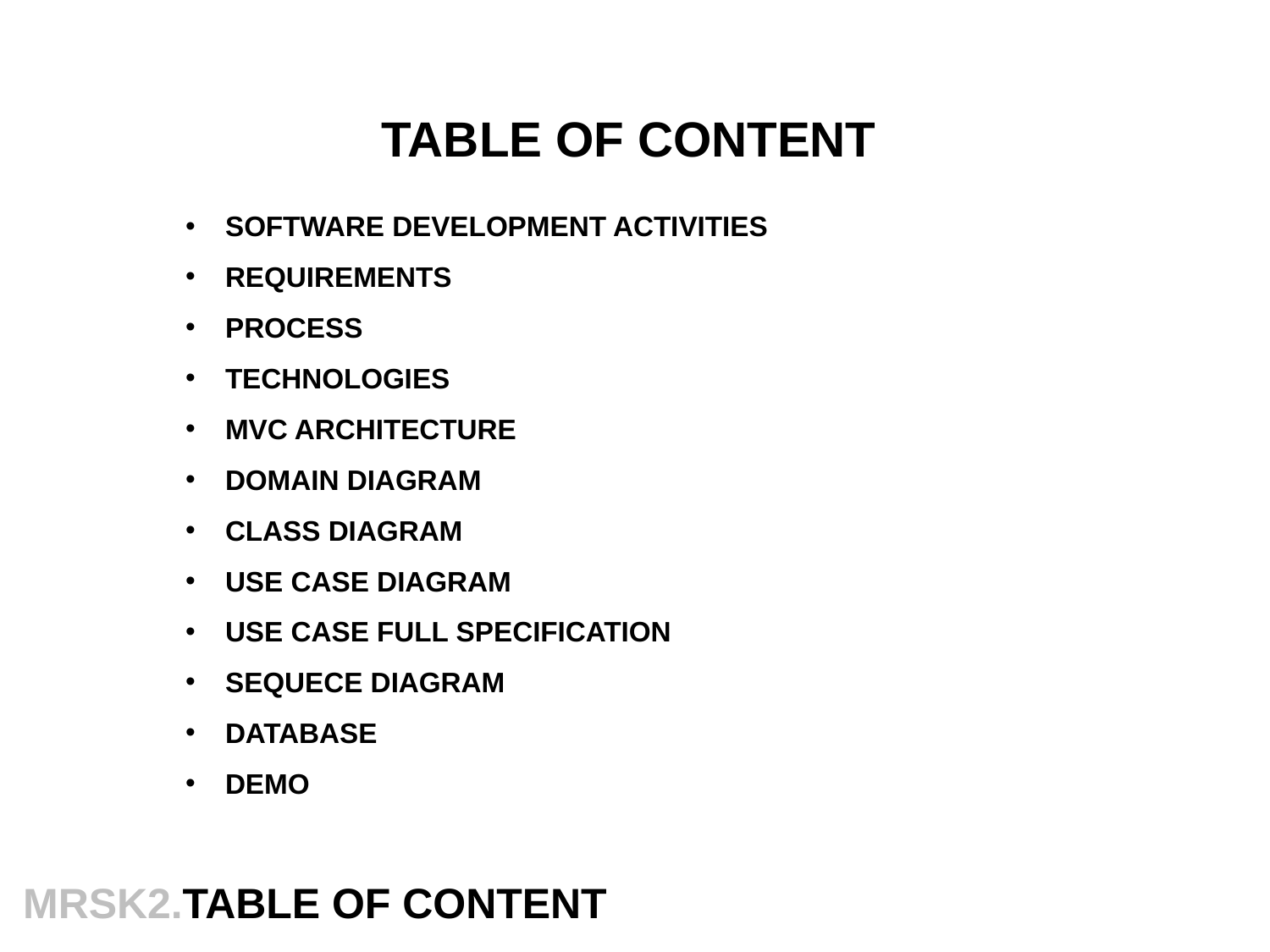

TABLE OF CONTENT
SOFTWARE DEVELOPMENT ACTIVITIES
REQUIREMENTS
PROCESS
TECHNOLOGIES
MVC ARCHITECTURE
DOMAIN DIAGRAM
CLASS DIAGRAM
USE CASE DIAGRAM
USE CASE FULL SPECIFICATION
SEQUECE DIAGRAM
DATABASE
DEMO

MRSK2.TABLE OF CONTENT